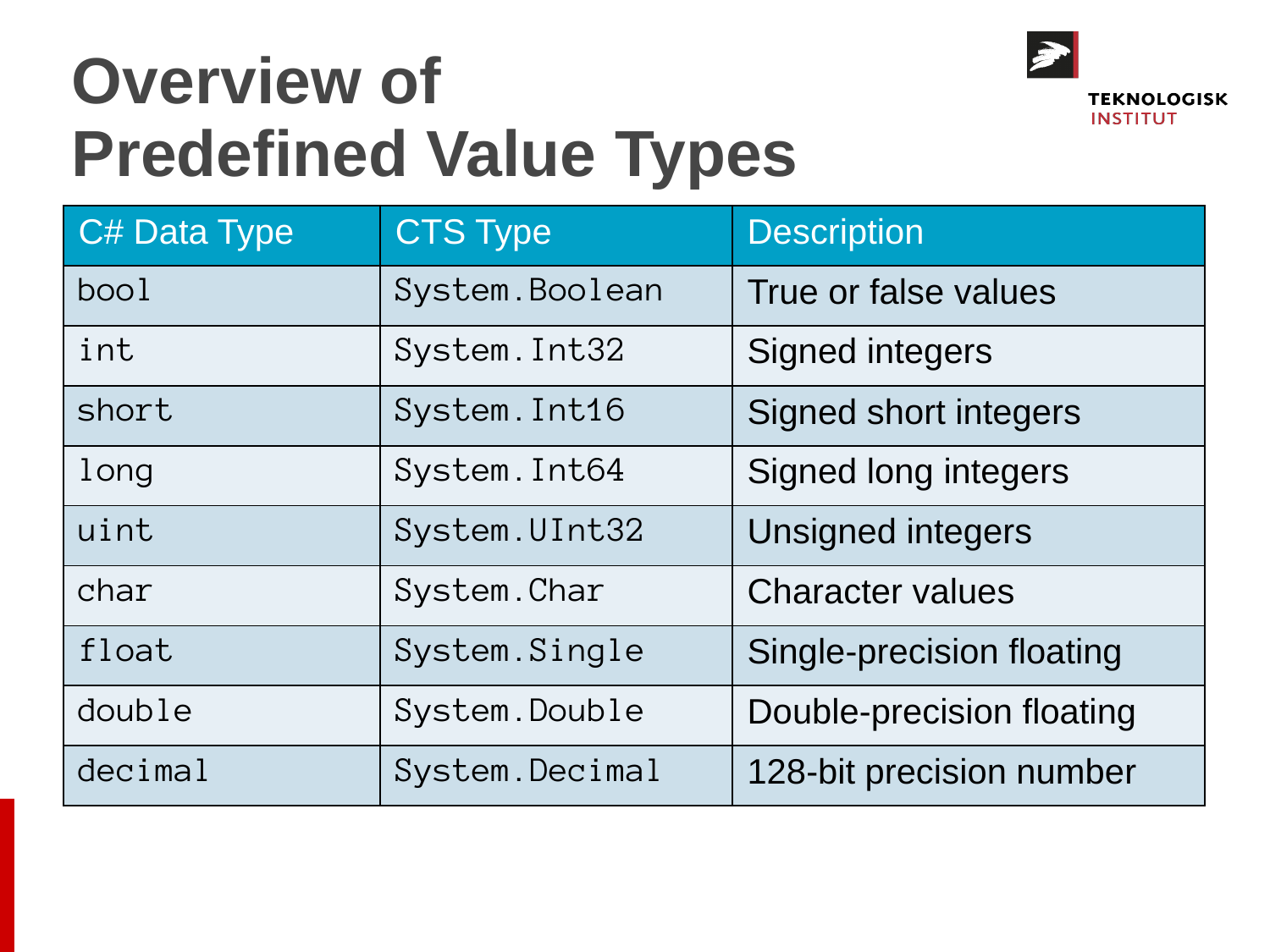

# Overview of Predefined Value Types
| C# Data Type | CTS Type | Description |
| --- | --- | --- |
| bool | System.Boolean | True or false values |
| int | System.Int32 | Signed integers |
| short | System.Int16 | Signed short integers |
| long | System.Int64 | Signed long integers |
| uint | System.UInt32 | Unsigned integers |
| char | System.Char | Character values |
| float | System.Single | Single-precision floating |
| double | System.Double | Double-precision floating |
| decimal | System.Decimal | 128-bit precision number |